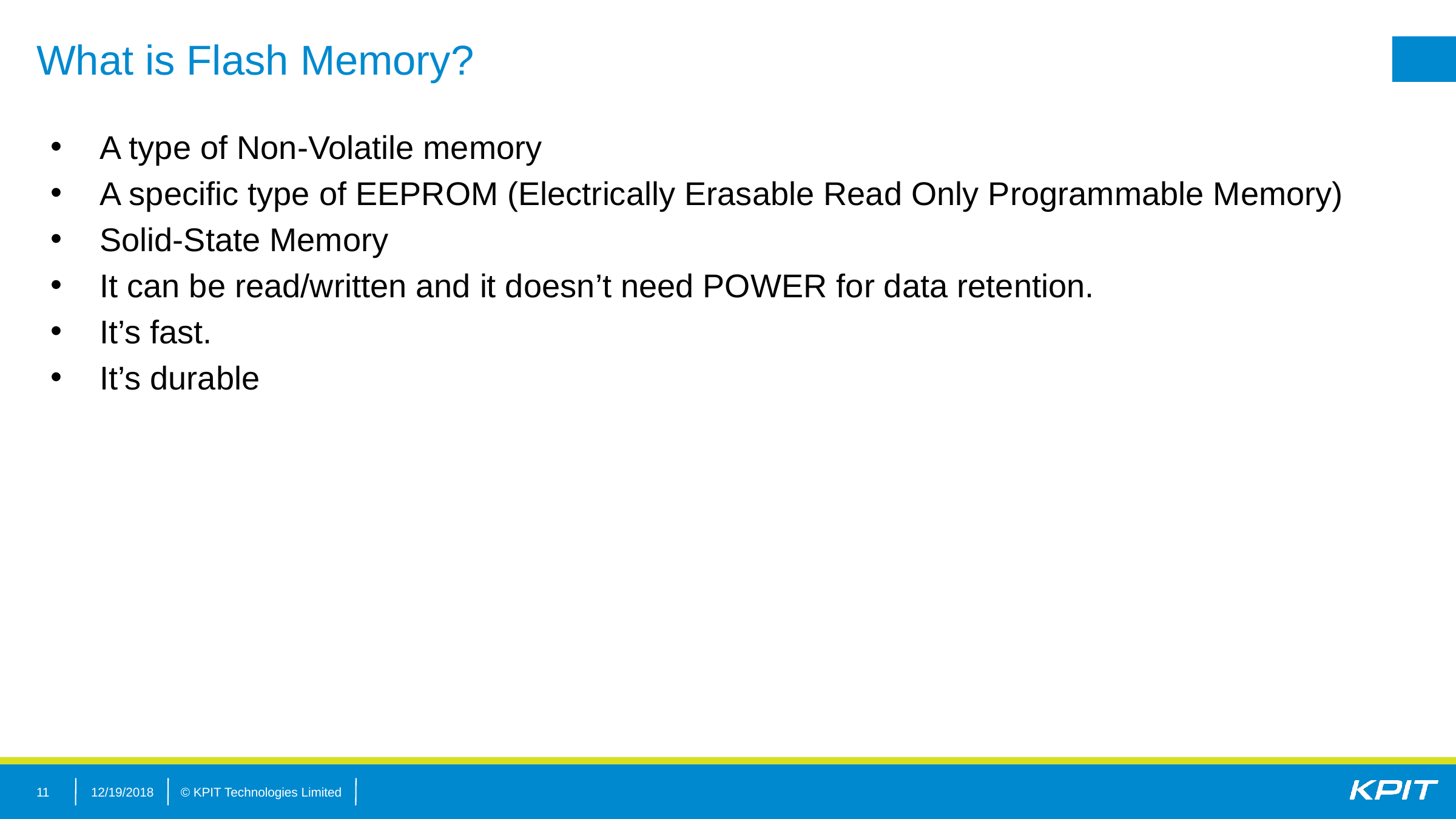

What is Flash Memory?

A type of Non-Volatile memory
A specific type of EEPROM (Electrically Erasable Read Only Programmable Memory)
Solid-State Memory
It can be read/written and it doesn’t need POWER for data retention.
It’s fast.
It’s durable

11
12/19/2018